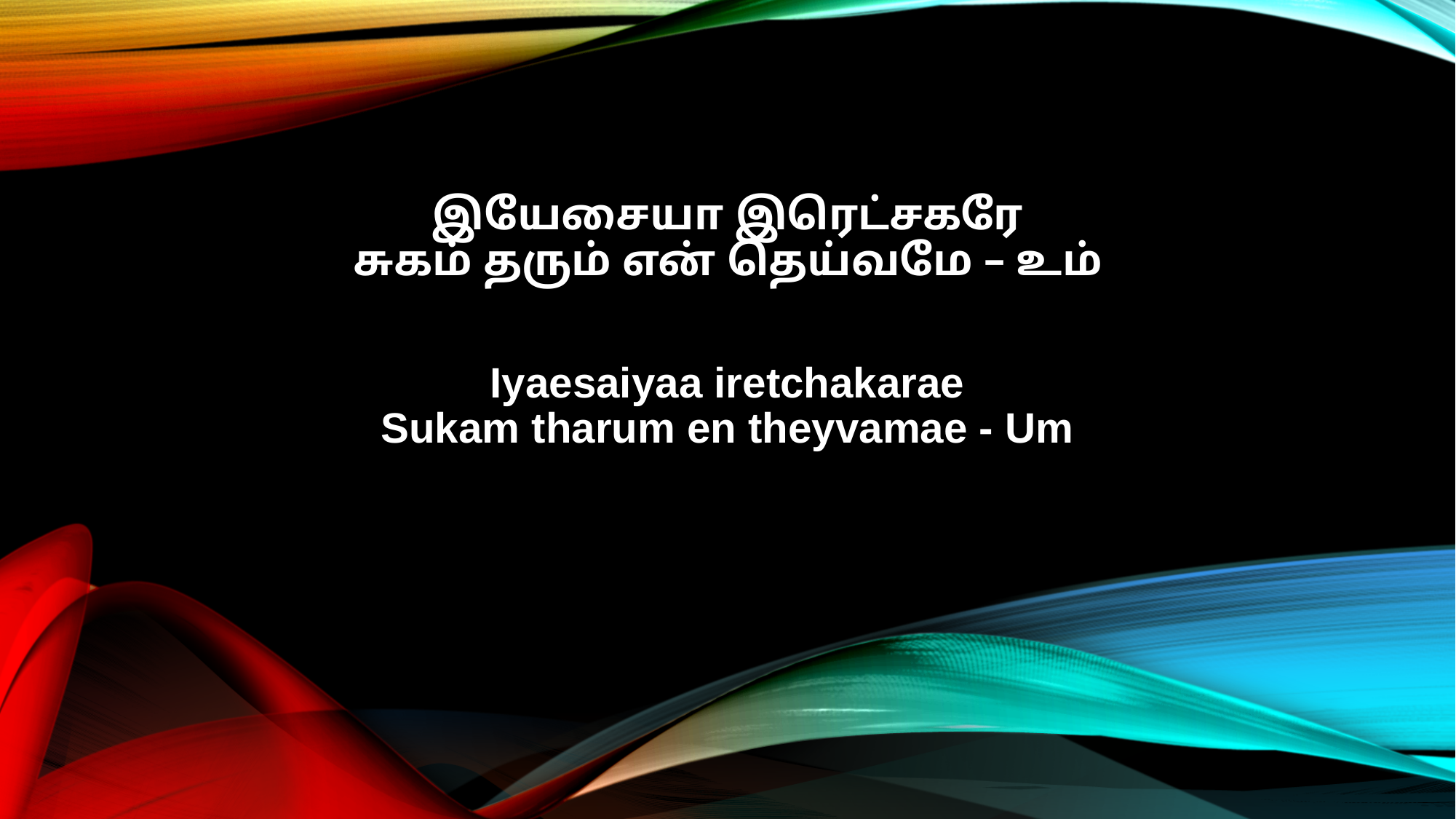

இயேசையா இரெட்சகரே
சுகம் தரும் என் தெய்வமே – உம்

Iyaesaiyaa iretchakarae
Sukam tharum en theyvamae - Um